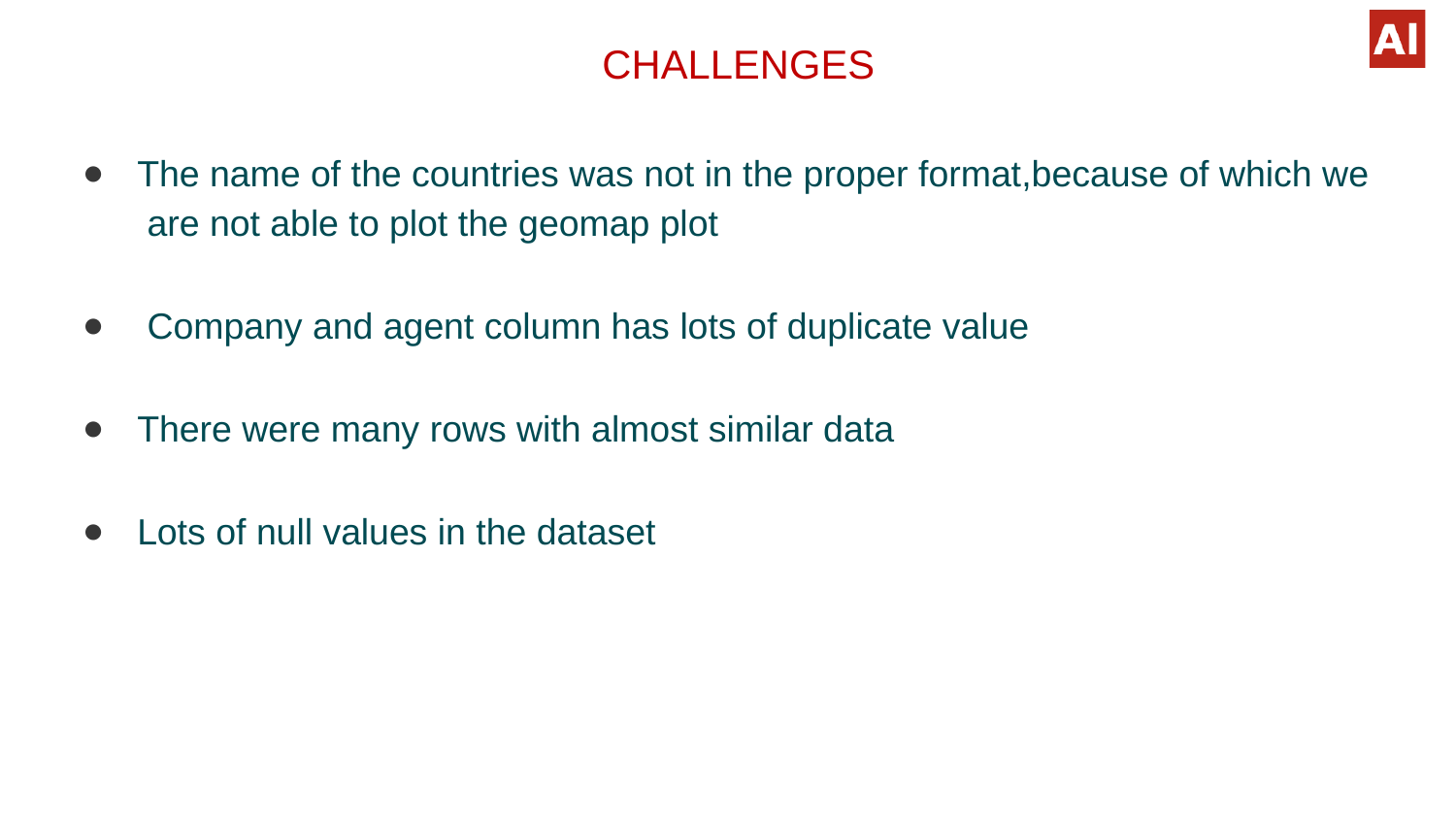

# CHALLENGES
The name of the countries was not in the proper format,because of which we  are not able to plot the geomap plot

Company and agent column has lots of duplicate value

There were many rows with almost similar data

Lots of null values in the dataset